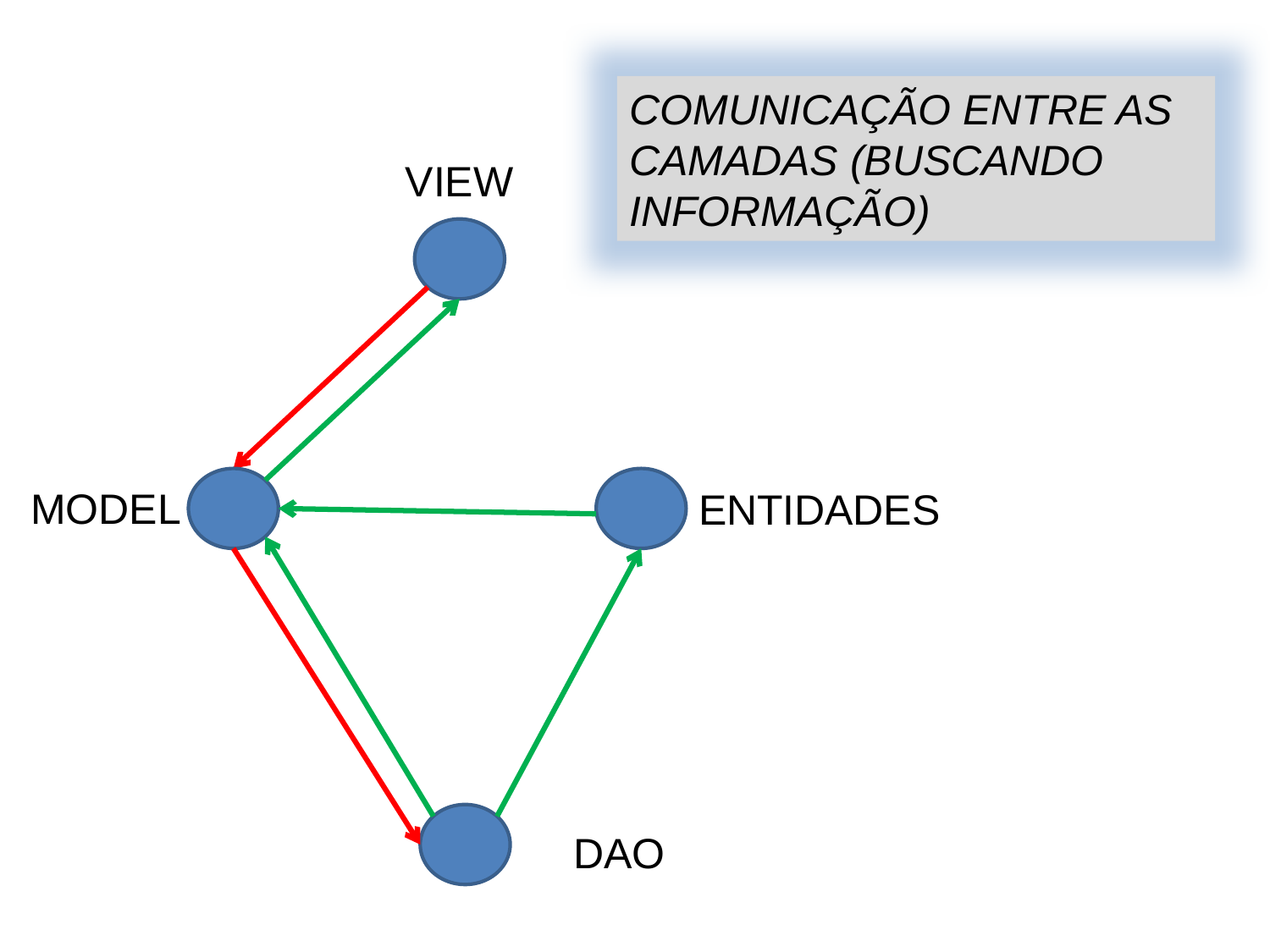

COMUNICAÇÃO ENTRE AS CAMADAS (BUSCANDO INFORMAÇÃO)
VIEW

MODEL
ENTIDADES

DAO